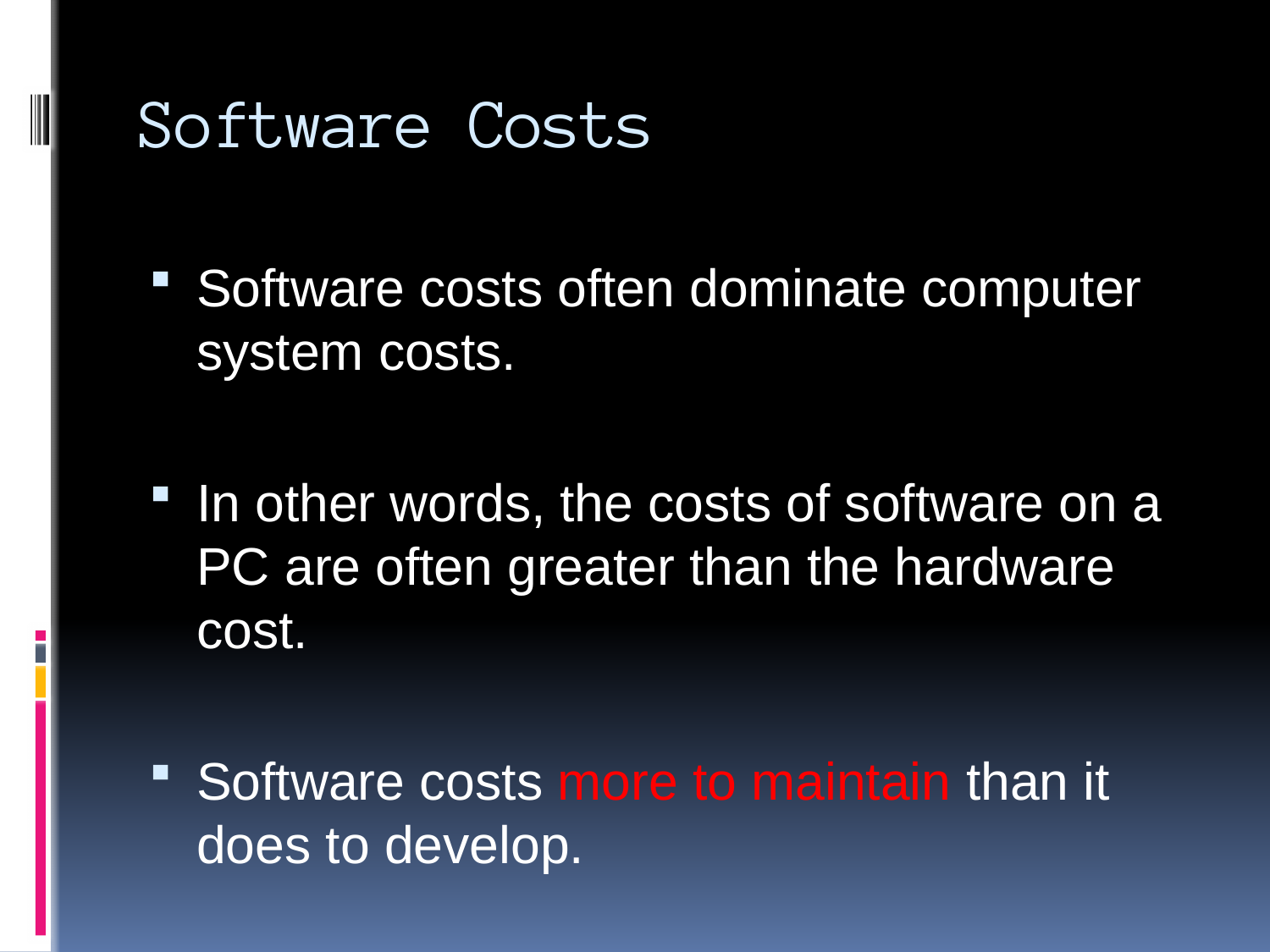

# Software Costs
Software costs often dominate computer system costs.

In other words, the costs of software on a PC are often greater than the hardware cost.

Software costs more to maintain than it does to develop.